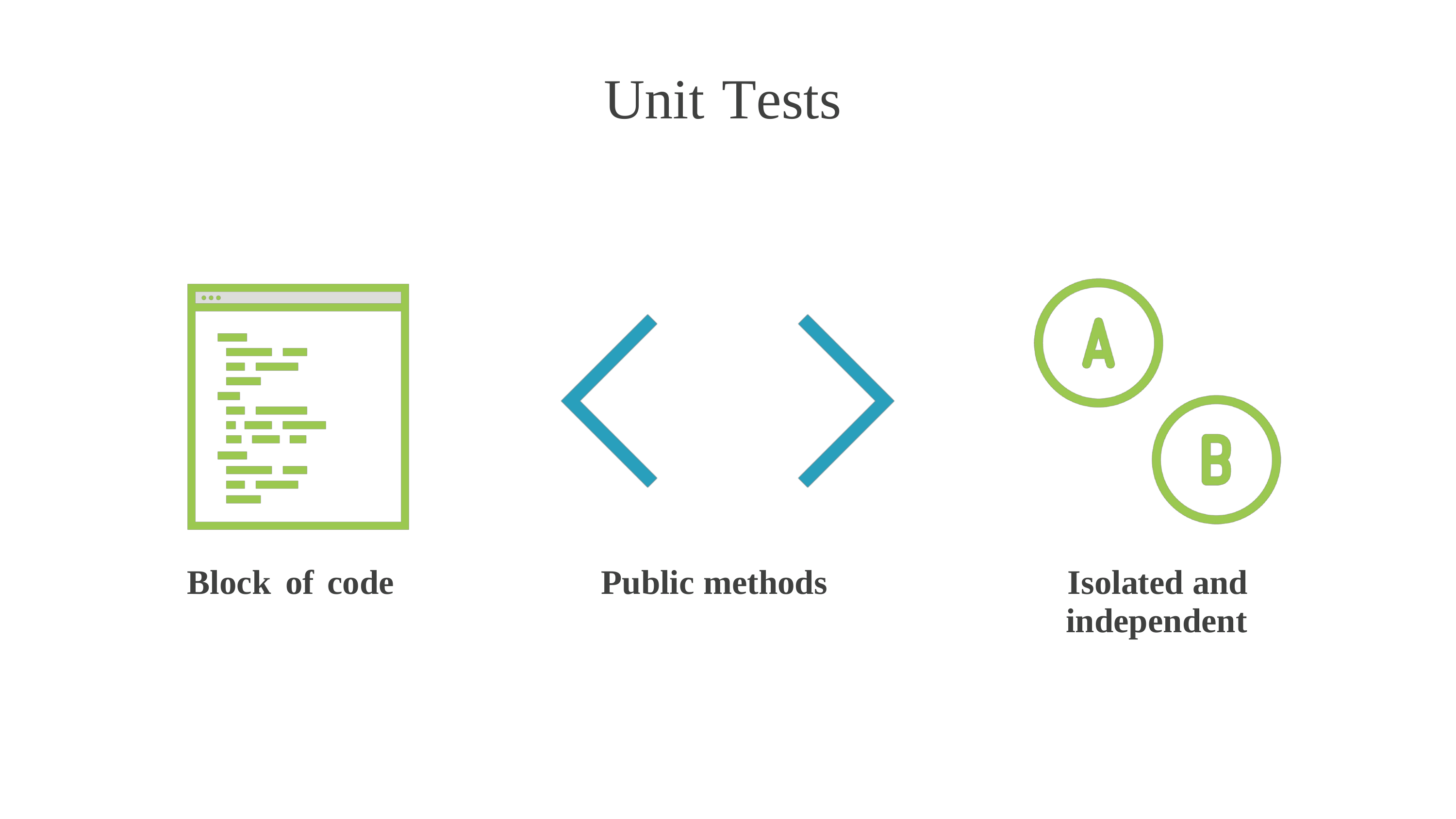

Unit
Tests

Block of code
Public methods
Isolated and
independent